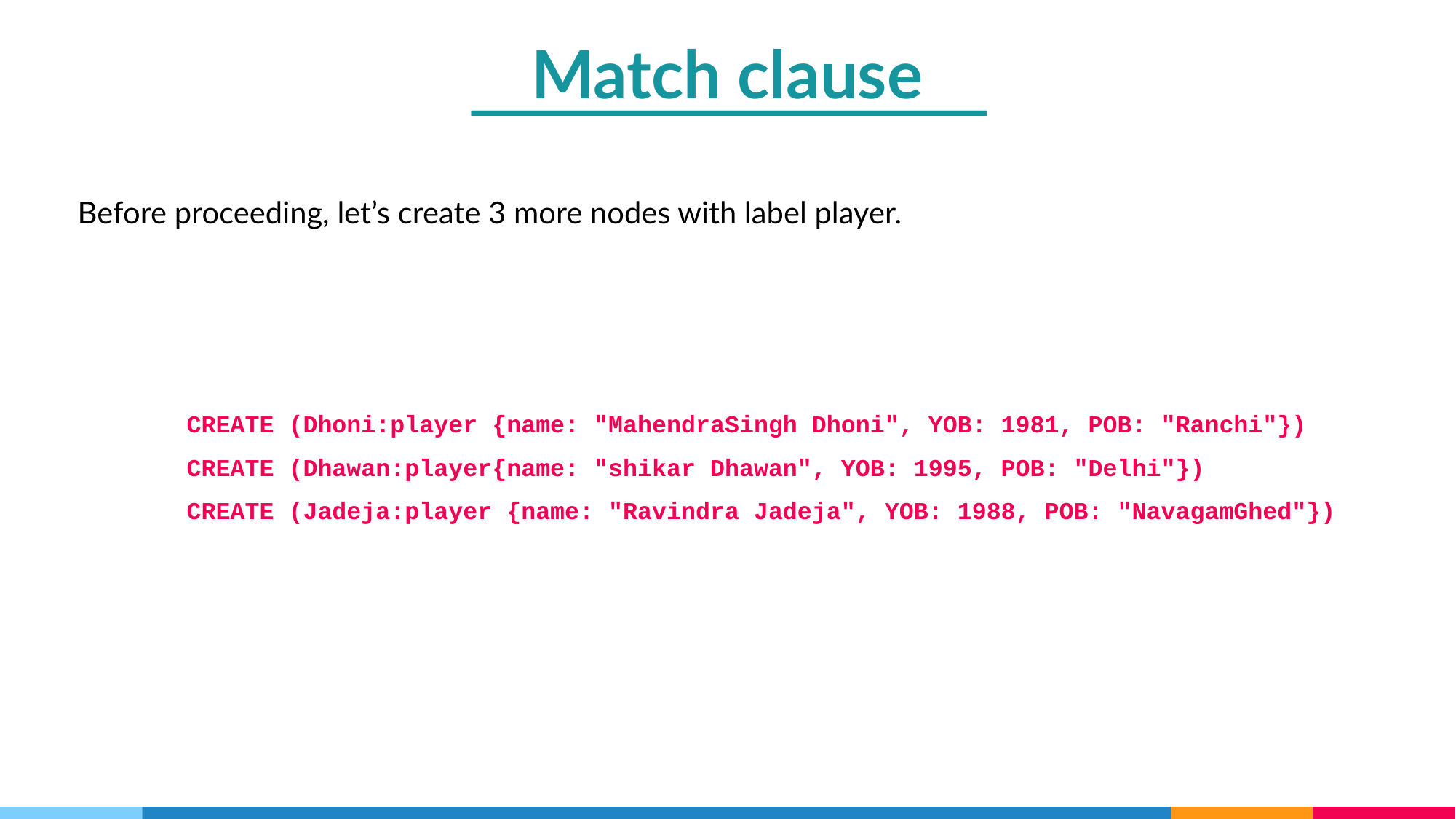

Match clause

Before proceeding, let’s create 3 more nodes with label player.

CREATE (Dhoni:player {name: "MahendraSingh Dhoni", YOB: 1981, POB: "Ranchi"})
CREATE (Dhawan:player{name: "shikar Dhawan", YOB: 1995, POB: "Delhi"})
CREATE (Jadeja:player {name: "Ravindra Jadeja", YOB: 1988, POB: "NavagamGhed"})